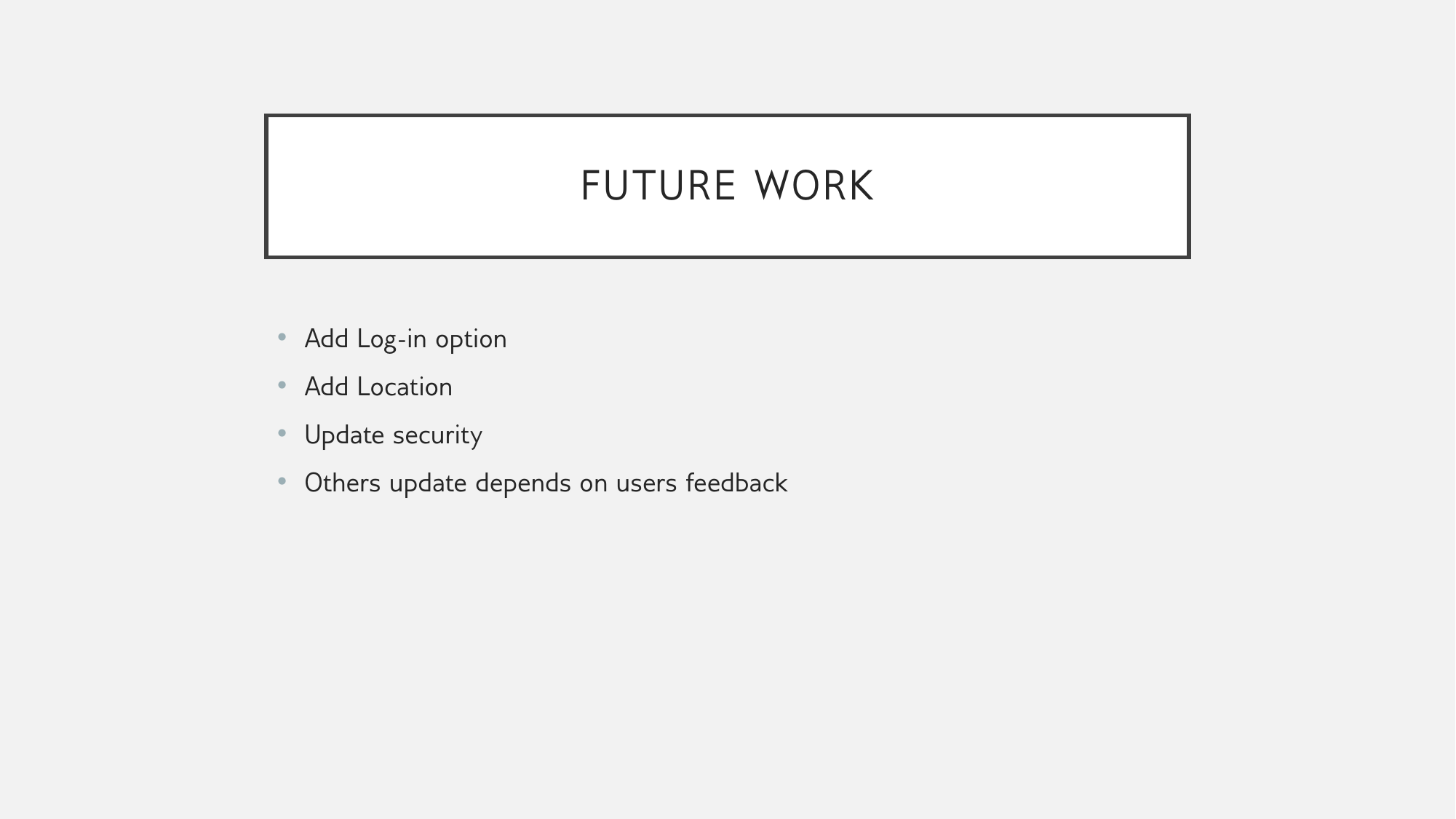

# Future work
Add Log-in option
Add Location
Update security
Others update depends on users feedback